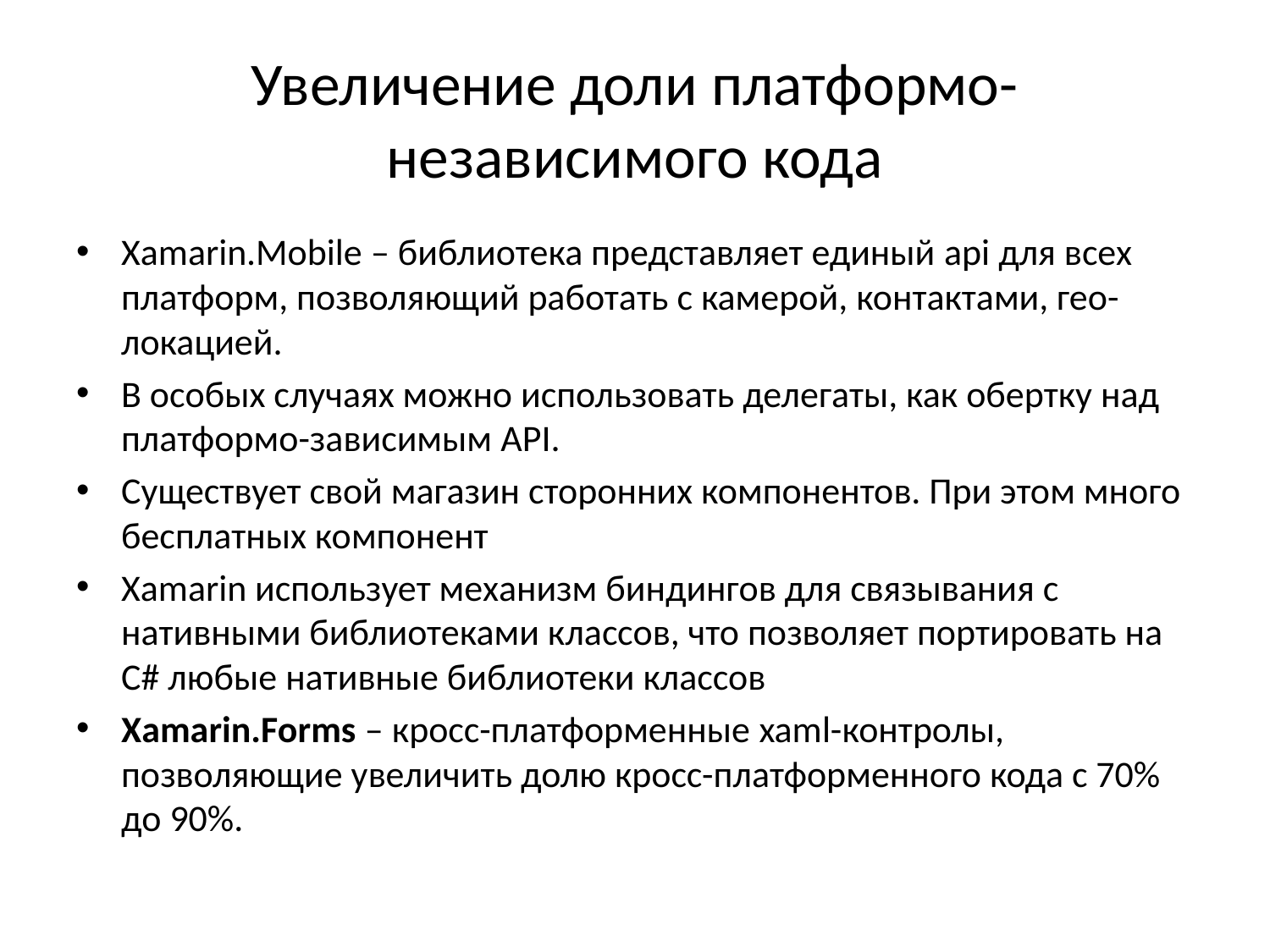

# Увеличение доли платформо-независимого кода
Xamarin.Mobile – библиотека представляет единый api для всех платформ, позволяющий работать с камерой, контактами, гео-локацией.
В особых случаях можно использовать делегаты, как обертку над платформо-зависимым API.
Существует свой магазин сторонних компонентов. При этом много бесплатных компонент
Xamarin использует механизм биндингов для связывания с нативными библиотеками классов, что позволяет портировать на C# любые нативные библиотеки классов
Xamarin.Forms – кросс-платформенные xaml-контролы, позволяющие увеличить долю кросс-платформенного кода с 70% до 90%.